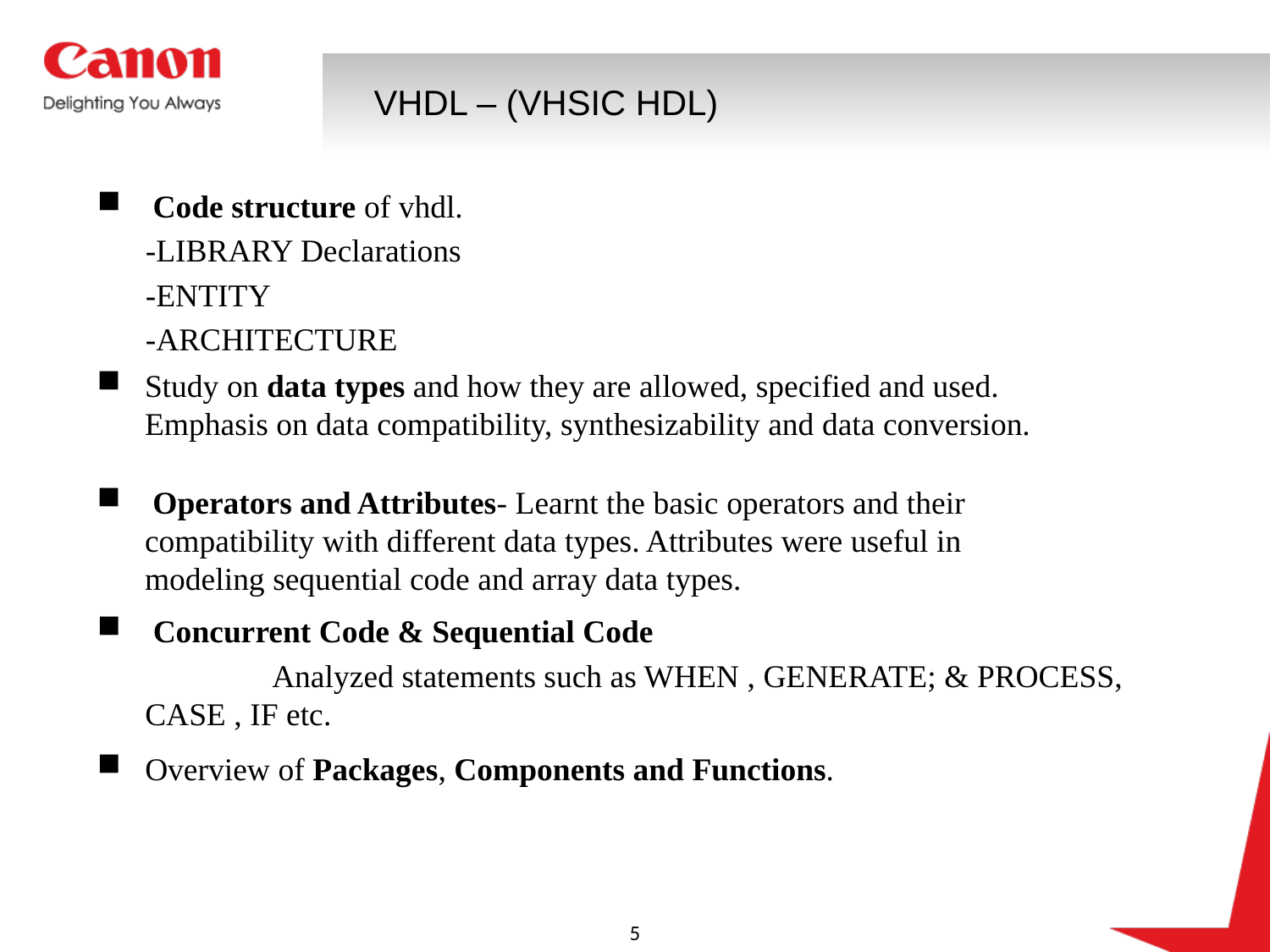

VHDL – (VHSIC HDL)
 Code structure of vhdl.
      -LIBRARY Declarations
      -ENTITY
      -ARCHITECTURE

Study on data types and how they are allowed, specified and used. Emphasis on data compatibility, synthesizability and data conversion.
 Operators and Attributes- Learnt the basic operators and their compatibility with different data types. Attributes were useful in modeling sequential code and array data types.

 Concurrent Code & Sequential Code
		Analyzed statements such as WHEN , GENERATE; & PROCESS, CASE , IF etc.

Overview of Packages, Components and Functions.